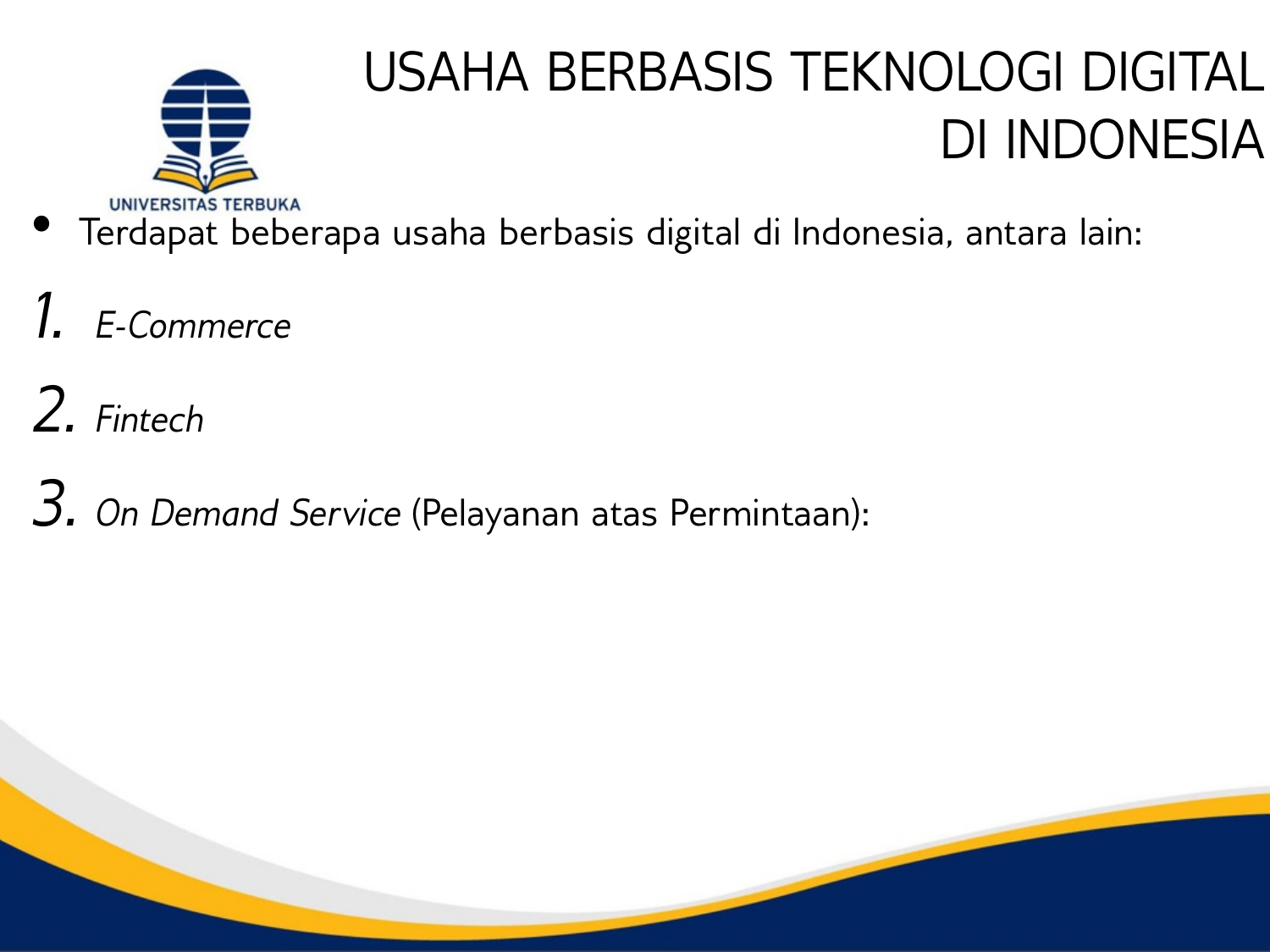

# USAHA BERBASIS TEKNOLOGI DIGITAL DI INDONESIA
Terdapat beberapa usaha berbasis digital di Indonesia, antara lain:
E-Commerce
Fintech
On Demand Service (Pelayanan atas Permintaan):